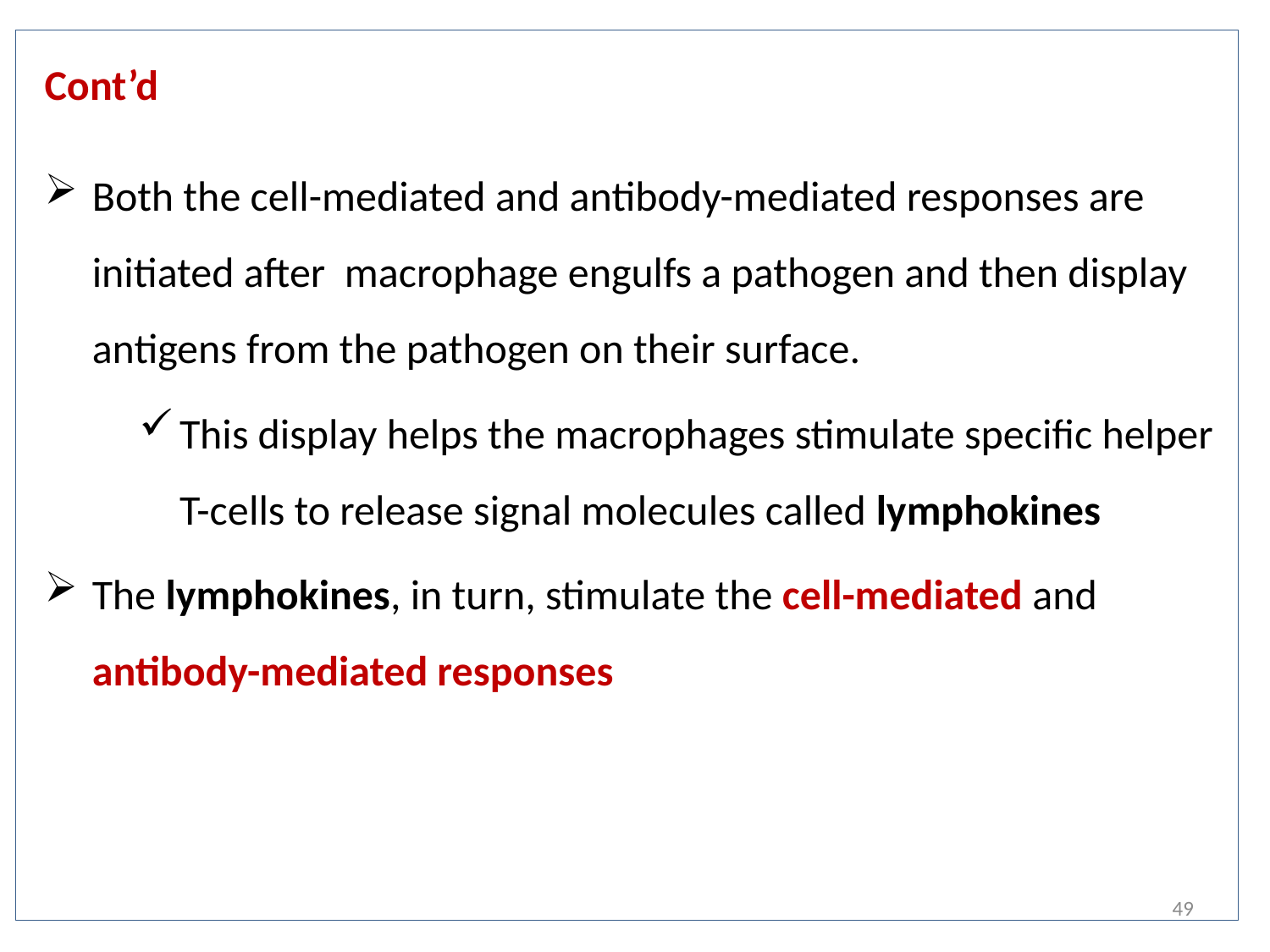

# Cont’d
Both the cell-mediated and antibody-mediated responses are initiated after  macrophage engulfs a pathogen and then display antigens from the pathogen on their surface.
This display helps the macrophages stimulate specific helper T-cells to release signal molecules called lymphokines
The lymphokines, in turn, stimulate the cell-mediated and antibody-mediated responses

49